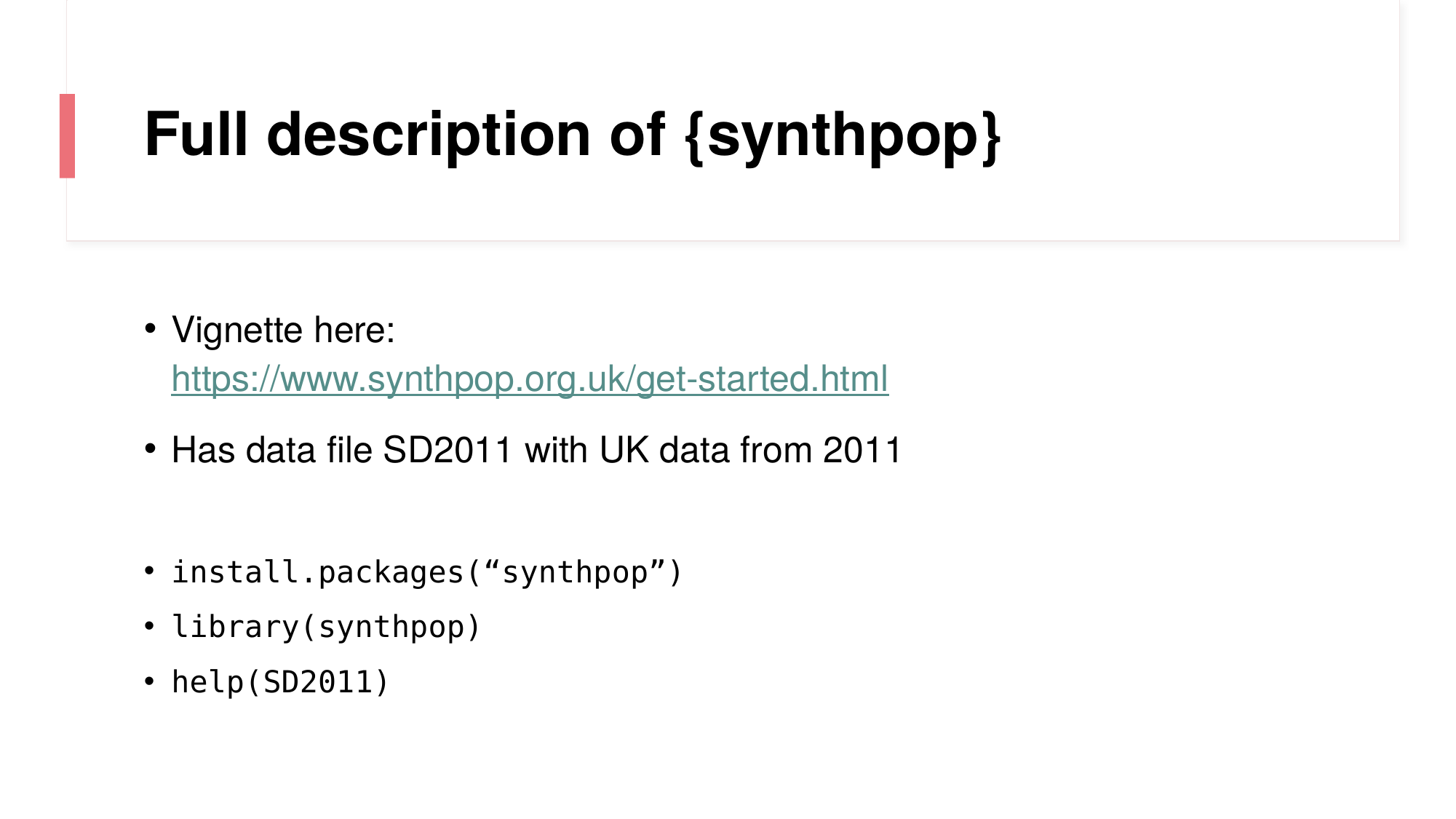

# Full description of {synthpop}
Vignette here:
https://www.synthpop.org.uk/get-started.html
Has data file SD2011 with UK data from 2011

install.packages(“synthpop”)
library(synthpop)
help(SD2011)